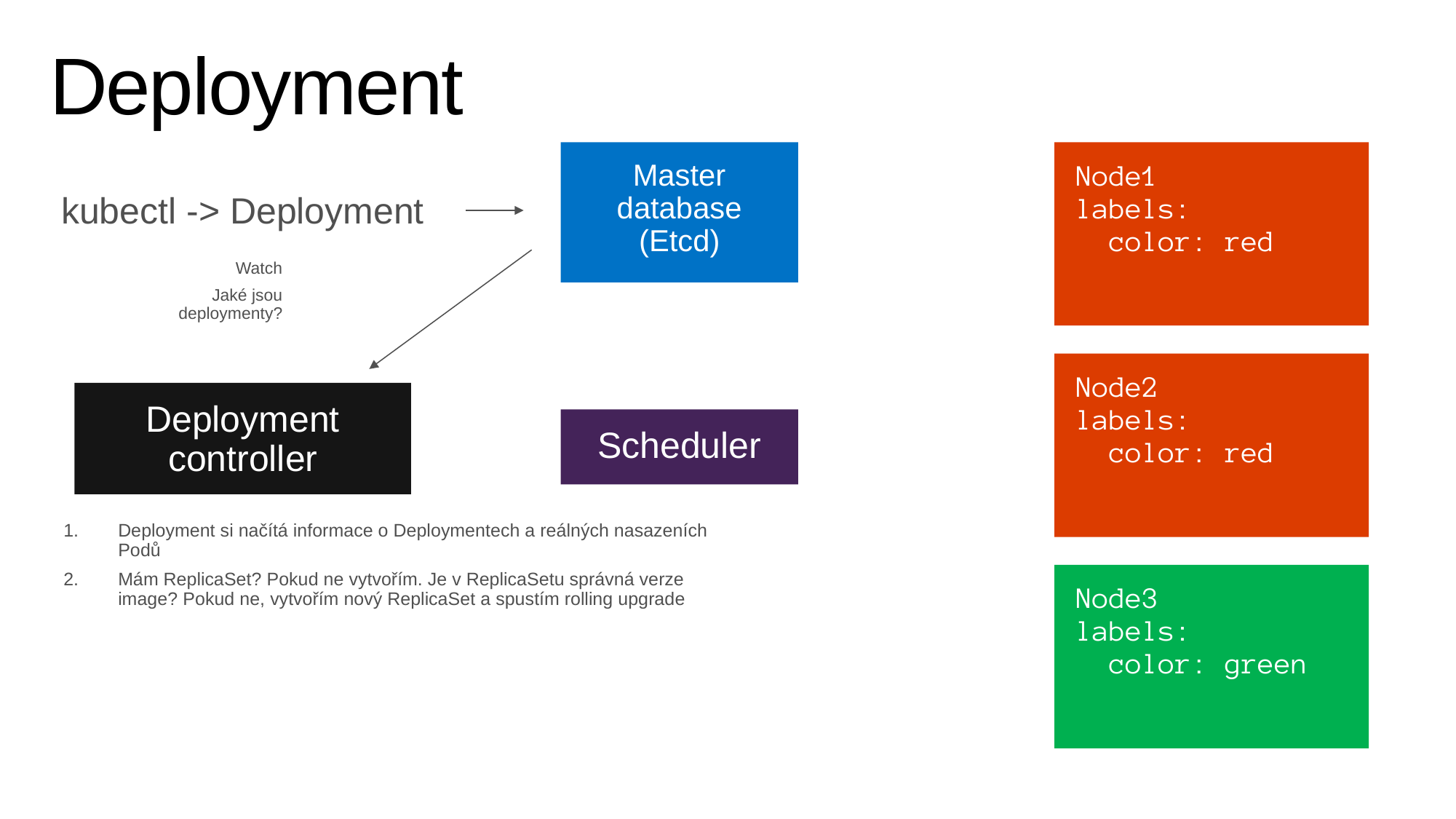

# Deployment
Master database (Etcd)
Node1
labels:
  color: red

kubectl -> Deployment
Watch
Jaké jsou deploymenty?

Node2
labels:
  color: red

Deployment controller
Scheduler
Deployment si načítá informace o Deploymentech a reálných nasazeních Podů
Mám ReplicaSet? Pokud ne vytvořím. Je v ReplicaSetu správná verze image? Pokud ne, vytvořím nový ReplicaSet a spustím rolling upgrade
Node3
labels:
  color: green